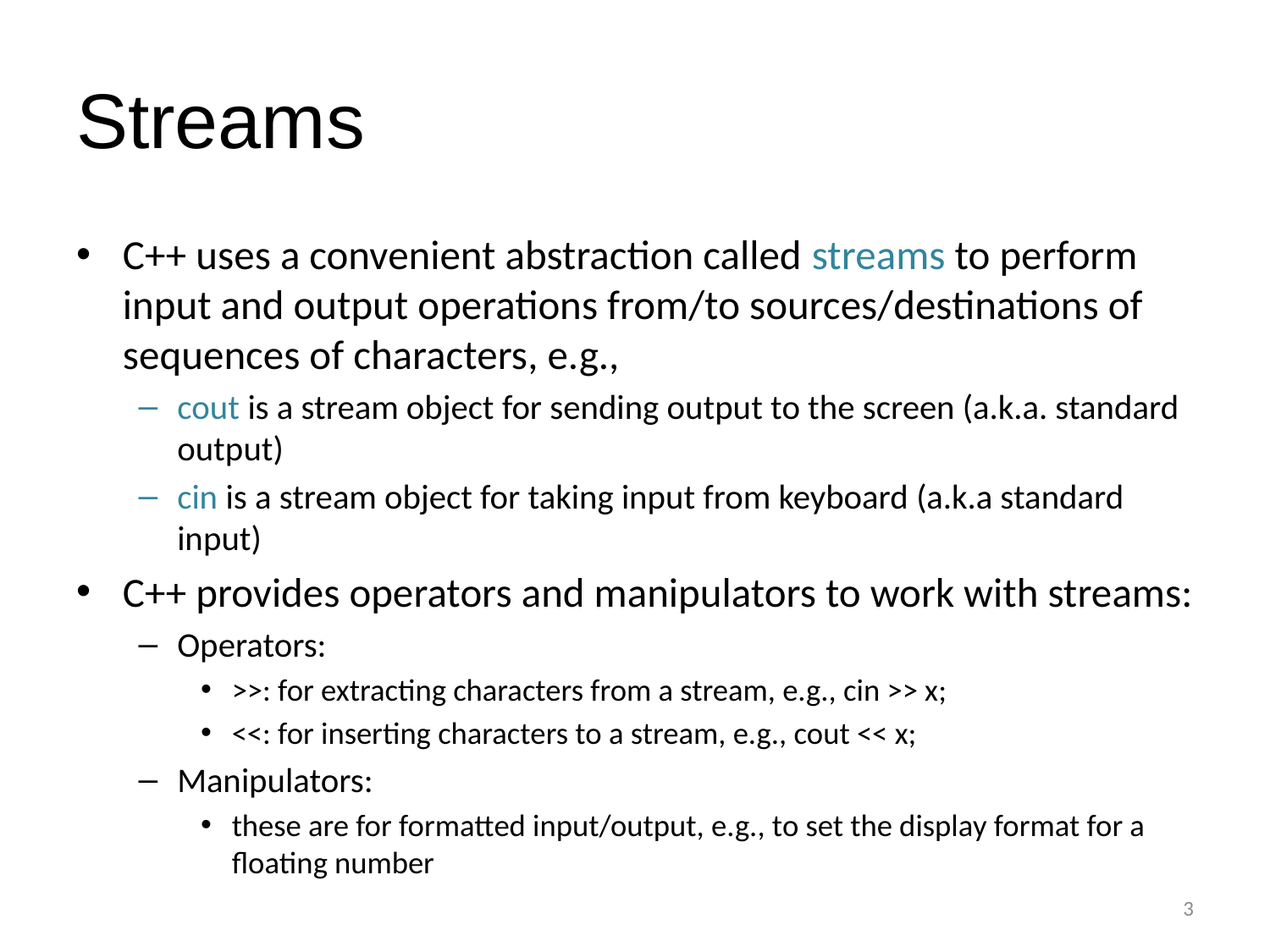

# Streams
C++ uses a convenient abstraction called streams to perform input and output operations from/to sources/destinations of sequences of characters, e.g.,
cout is a stream object for sending output to the screen (a.k.a. standard output)
cin is a stream object for taking input from keyboard (a.k.a standard input)
C++ provides operators and manipulators to work with streams:
Operators:
>>: for extracting characters from a stream, e.g., cin >> x;
<<: for inserting characters to a stream, e.g., cout << x;
Manipulators:
these are for formatted input/output, e.g., to set the display format for a floating number

3